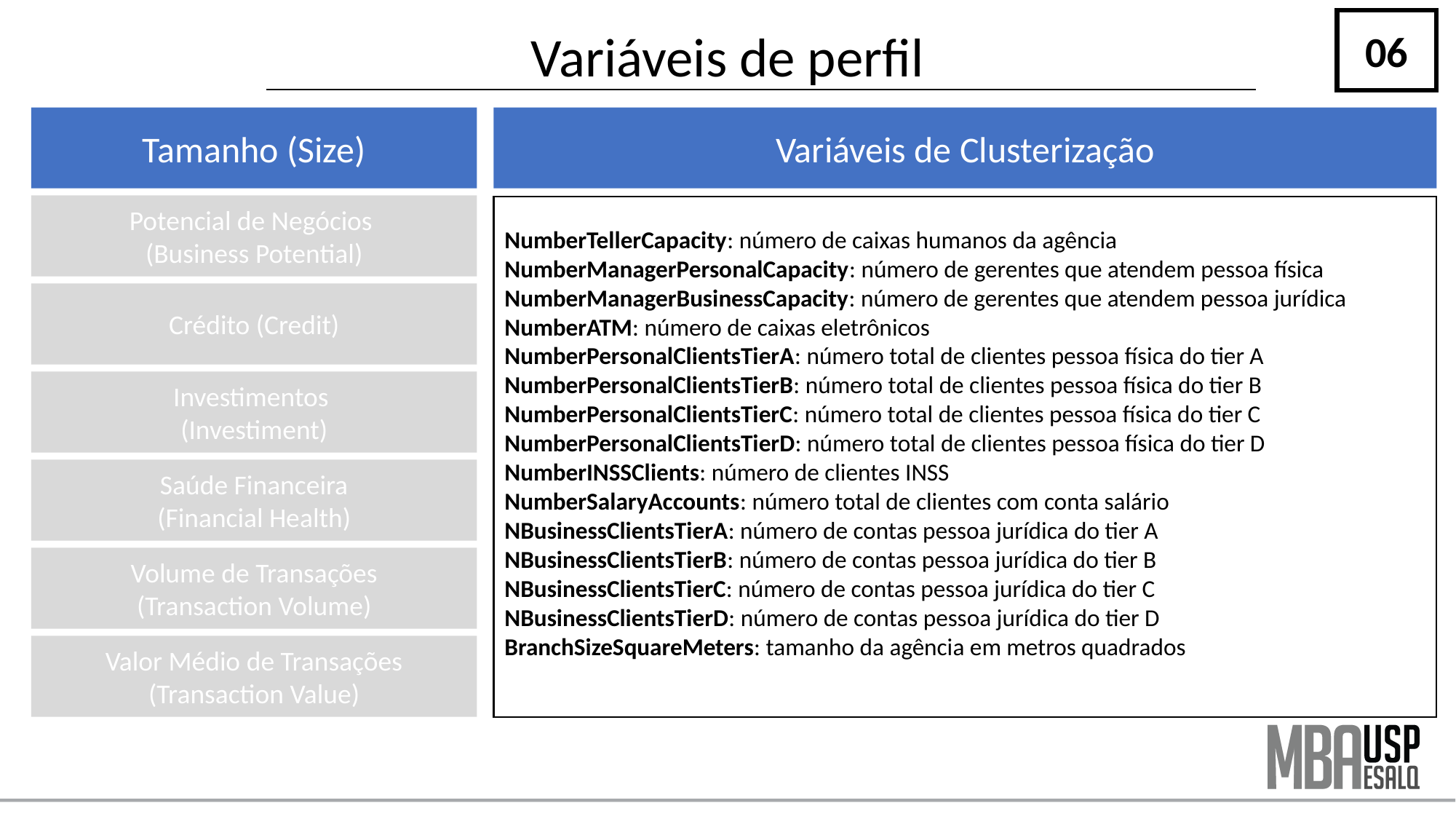

06
# Variáveis de perfil
Tamanho (Size)
Variáveis de Clusterização
Potencial de Negócios
(Business Potential)
NumberTellerCapacity: número de caixas humanos da agência
NumberManagerPersonalCapacity: número de gerentes que atendem pessoa física
NumberManagerBusinessCapacity: número de gerentes que atendem pessoa jurídica
NumberATM: número de caixas eletrônicos
NumberPersonalClientsTierA: número total de clientes pessoa física do tier A
NumberPersonalClientsTierB: número total de clientes pessoa física do tier B
NumberPersonalClientsTierC: número total de clientes pessoa física do tier C
NumberPersonalClientsTierD: número total de clientes pessoa física do tier D
NumberINSSClients: número de clientes INSS
NumberSalaryAccounts: número total de clientes com conta salário
NBusinessClientsTierA: número de contas pessoa jurídica do tier A
NBusinessClientsTierB: número de contas pessoa jurídica do tier B
NBusinessClientsTierC: número de contas pessoa jurídica do tier C
NBusinessClientsTierD: número de contas pessoa jurídica do tier D
BranchSizeSquareMeters: tamanho da agência em metros quadrados

Crédito (Credit)
Investimentos
(Investiment)
Saúde Financeira
(Financial Health)
Volume de Transações
(Transaction Volume)
Valor Médio de Transações
(Transaction Value)